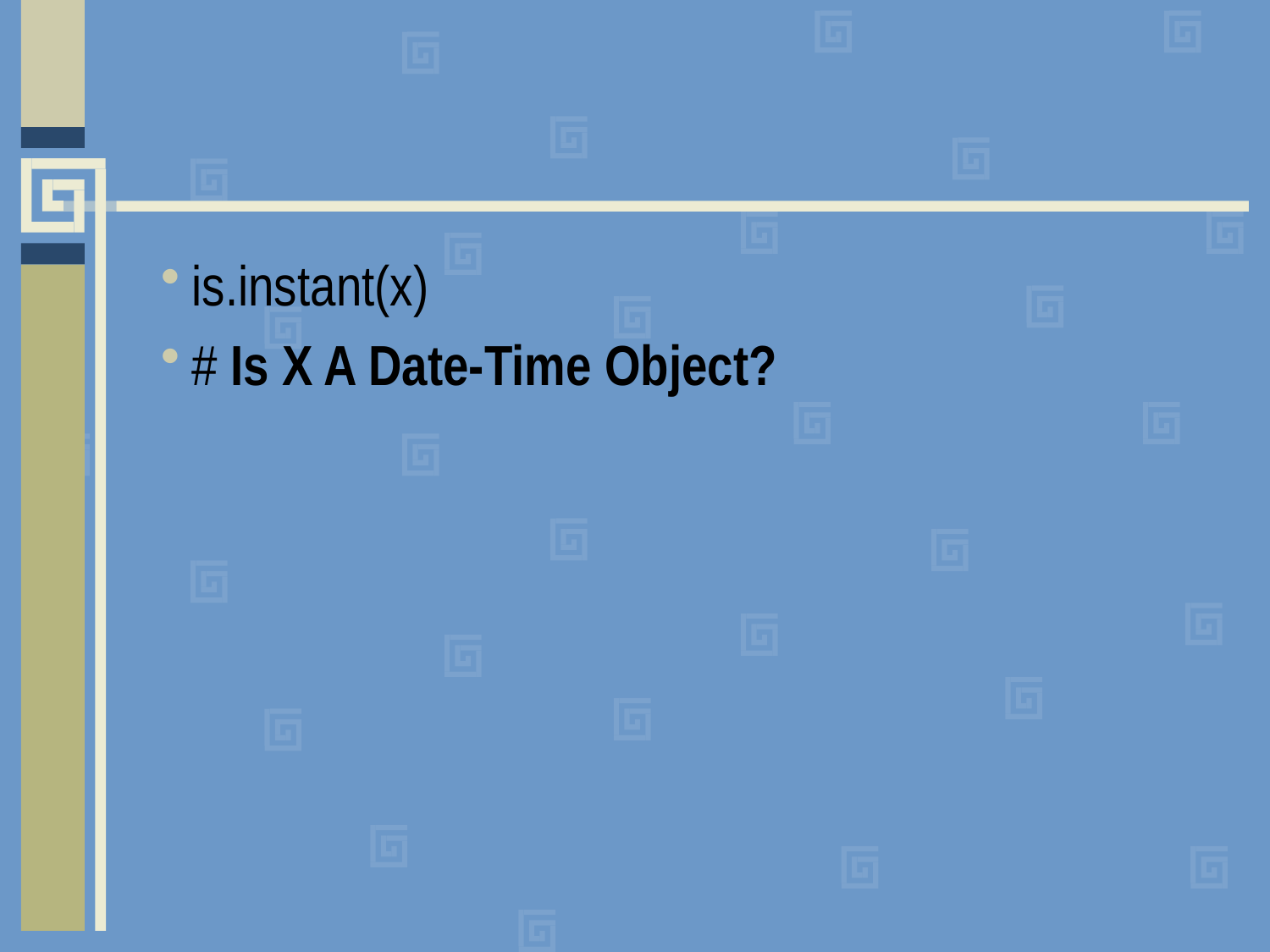

#
is.instant(x)
# Is X A Date-Time Object?